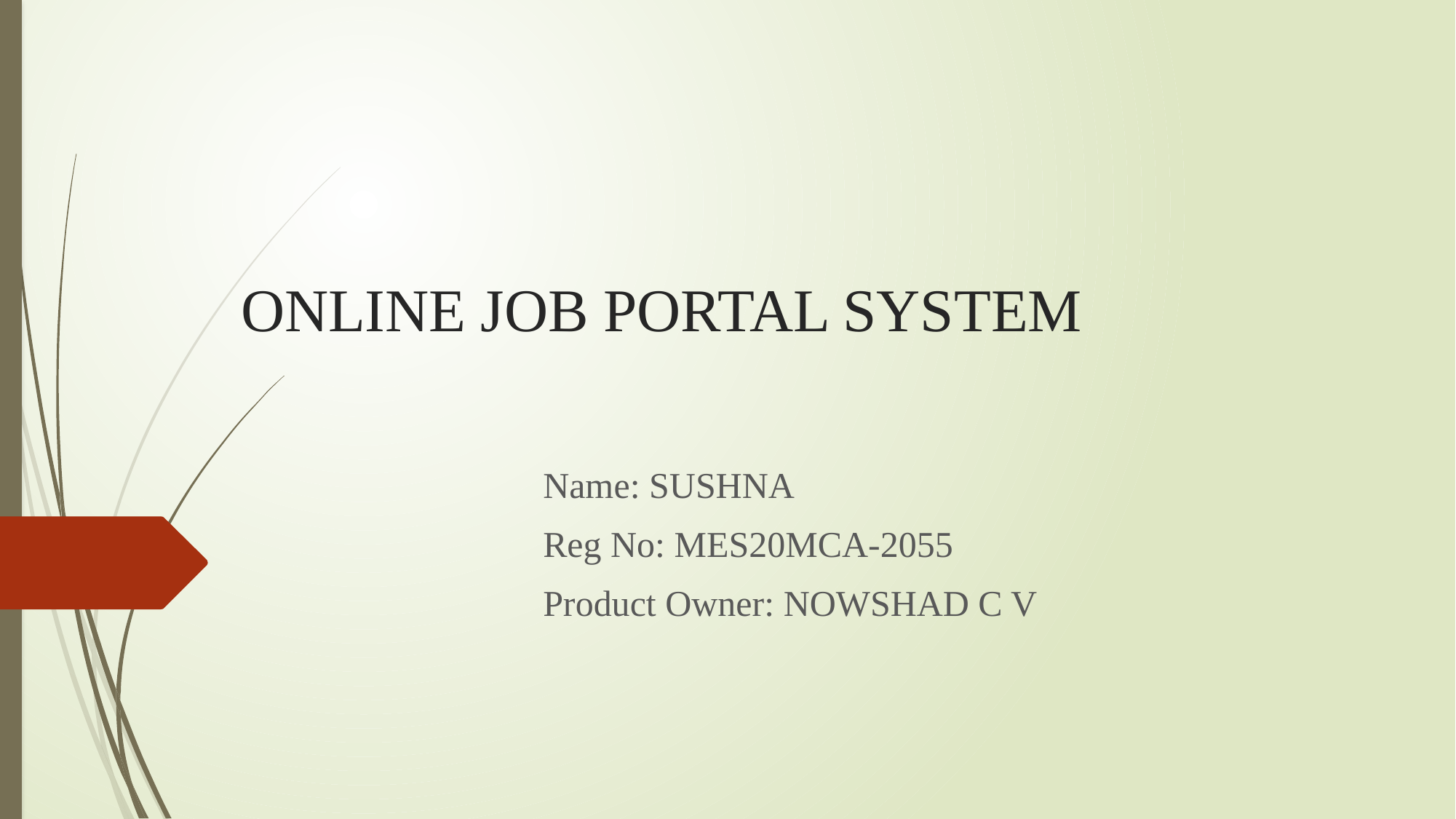

# ONLINE JOB PORTAL SYSTEM
Name: SUSHNA
Reg No: MES20MCA-2055
Product Owner: NOWSHAD C V